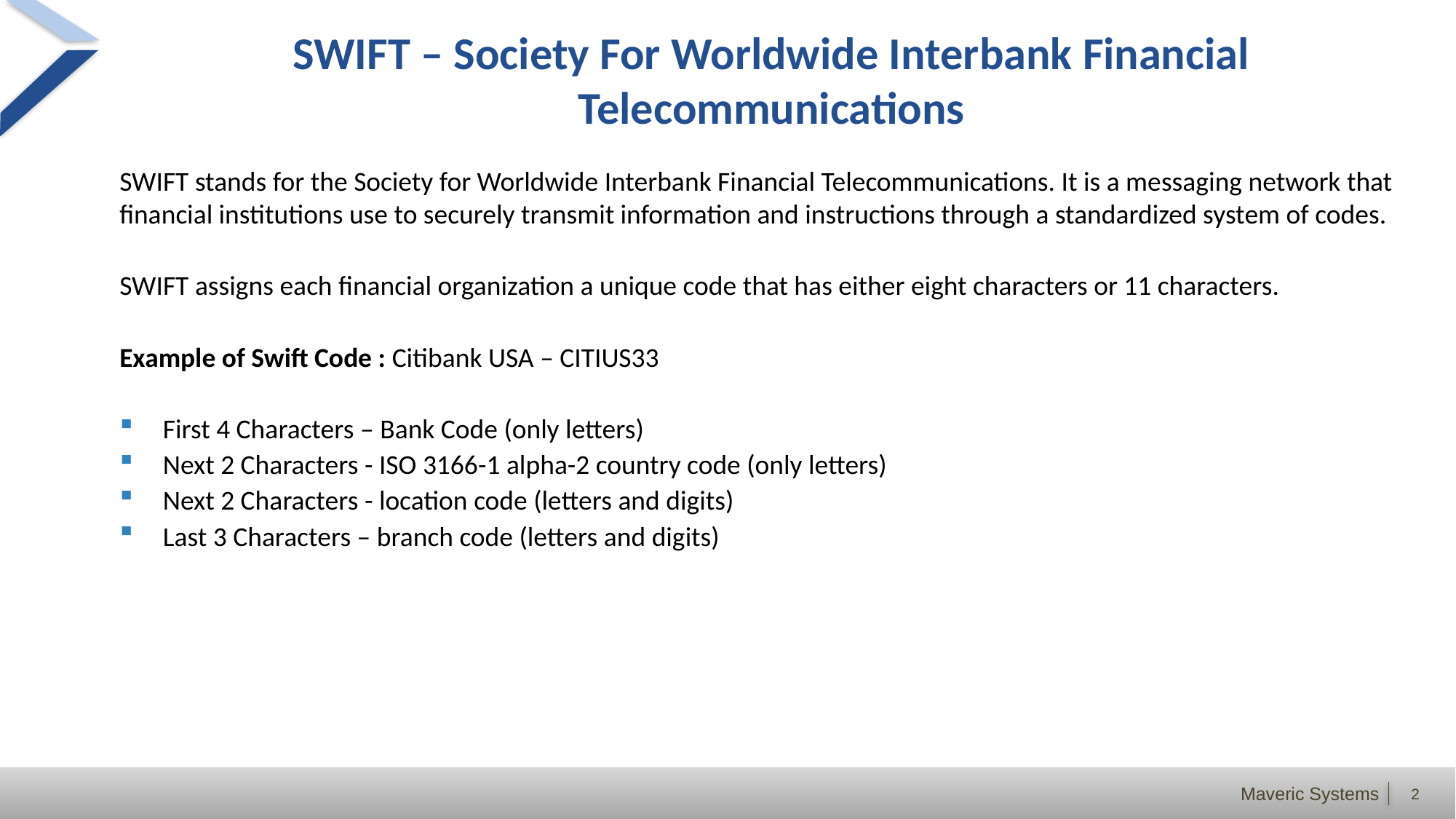

# SWIFT – Society For Worldwide Interbank Financial Telecommunications
SWIFT stands for the Society for Worldwide Interbank Financial Telecommunications. It is a messaging network that financial institutions use to securely transmit information and instructions through a standardized system of codes.

SWIFT assigns each financial organization a unique code that has either eight characters or 11 characters.

Example of Swift Code : Citibank USA – CITIUS33

First 4 Characters – Bank Code (only letters)
Next 2 Characters - ISO 3166-1 alpha-2 country code (only letters)
Next 2 Characters - location code (letters and digits)
Last 3 Characters – branch code (letters and digits)